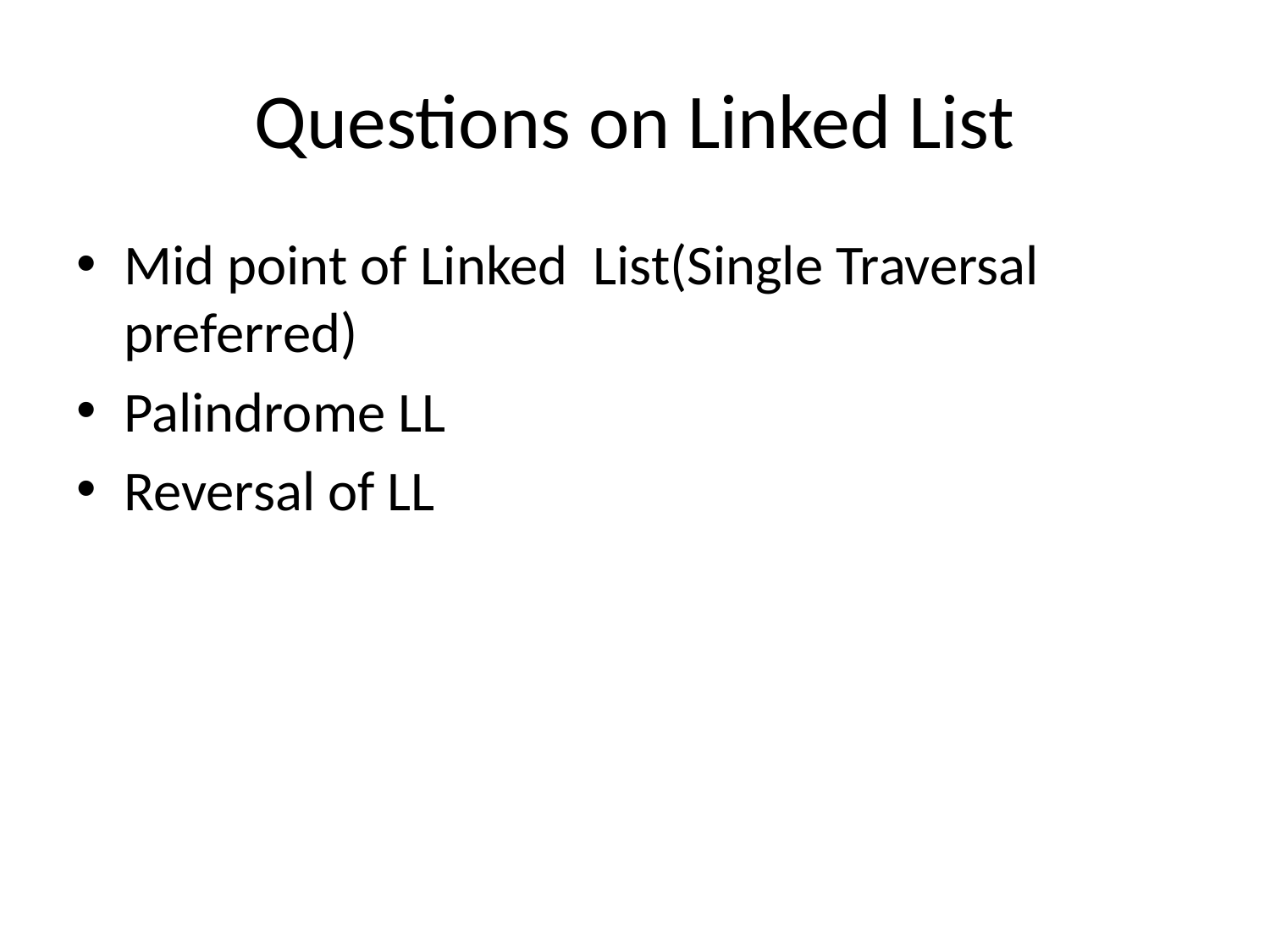

# Questions on Linked List
Mid point of Linked  List(Single Traversal preferred)
Palindrome LL
Reversal of LL